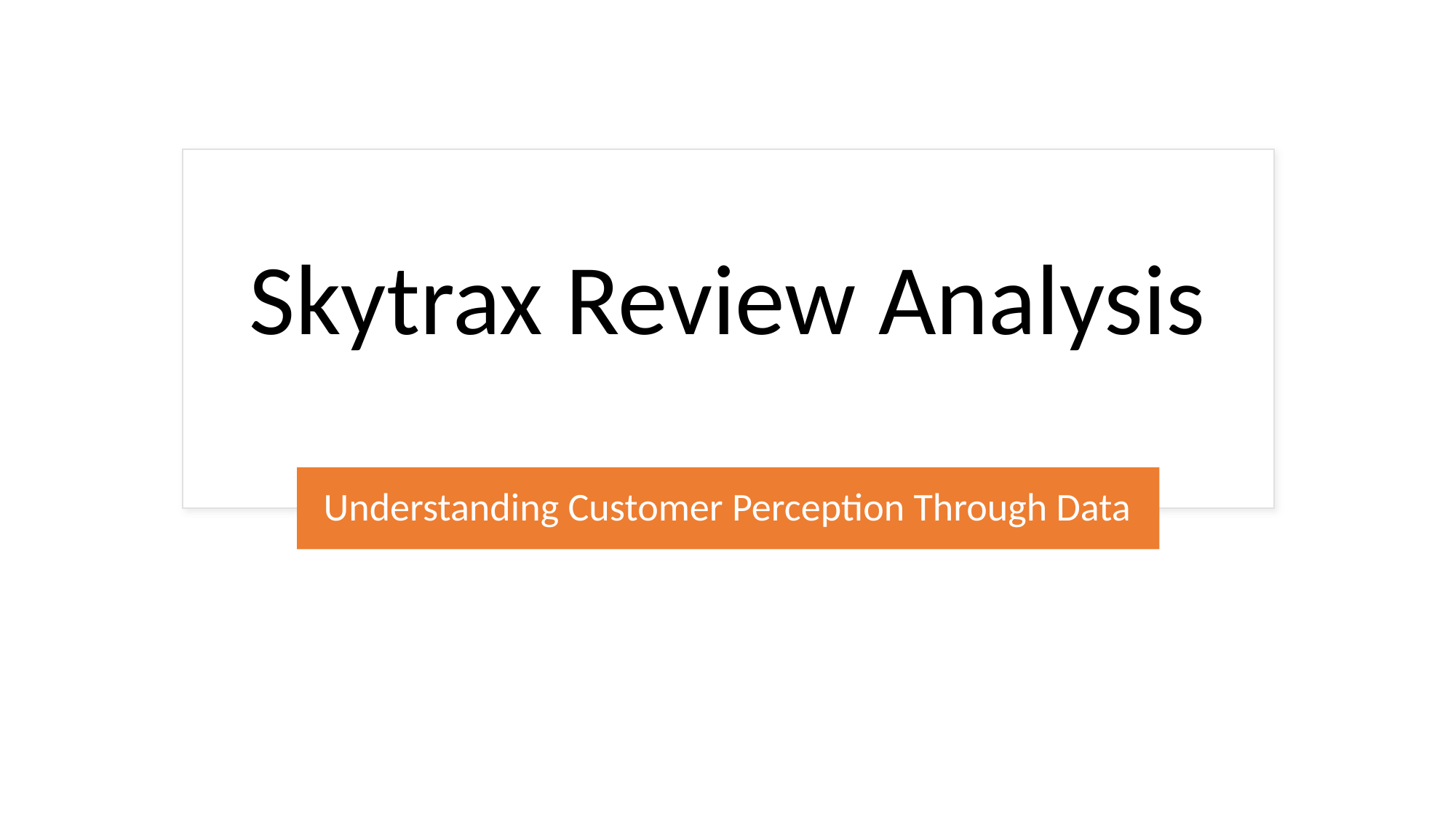

# Skytrax Review Analysis

Understanding Customer Perception Through Data